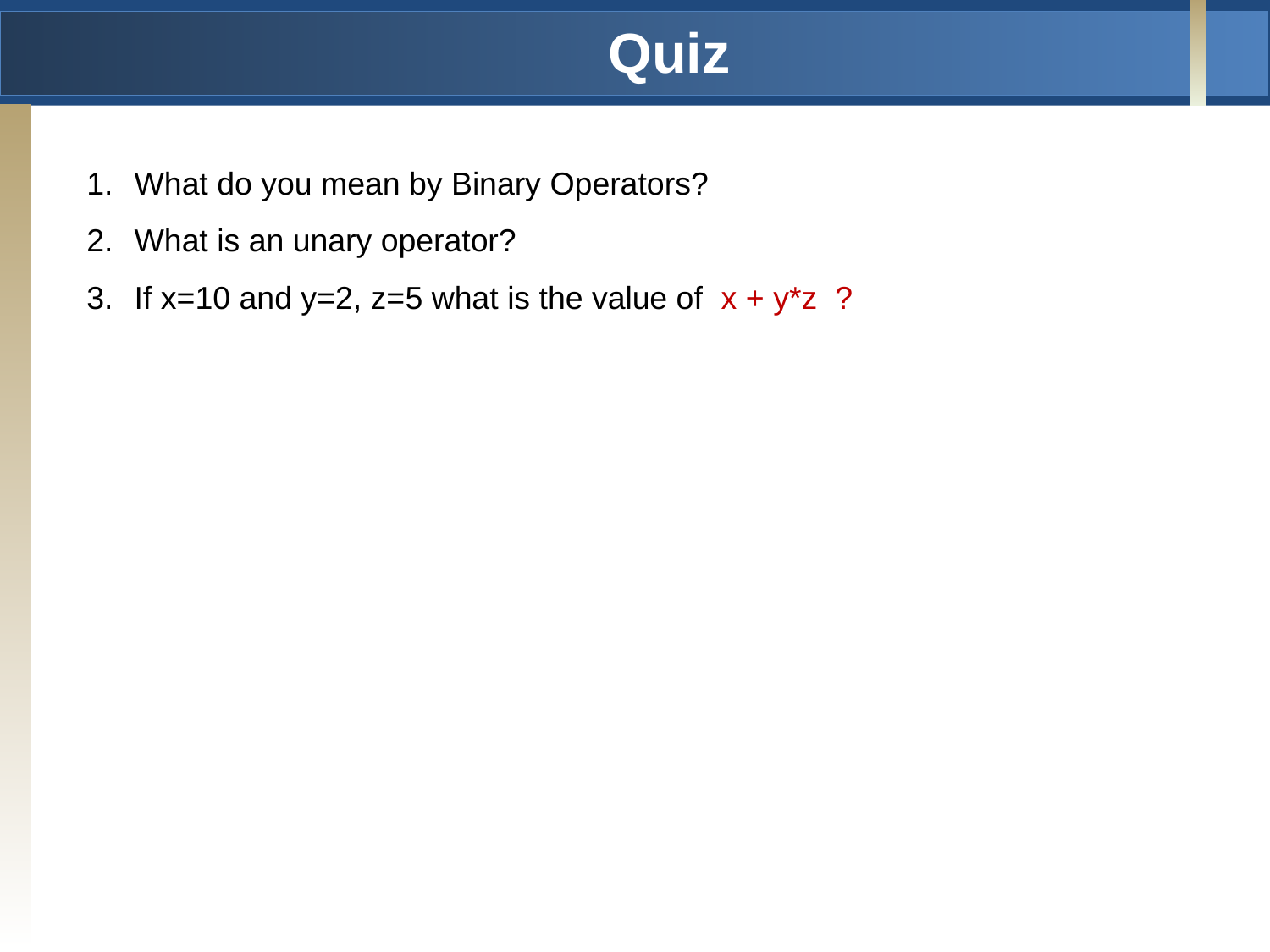

# Quiz
What do you mean by Binary Operators?
What is an unary operator?
If x=10 and y=2, z=5 what is the value of  x + y*z  ?